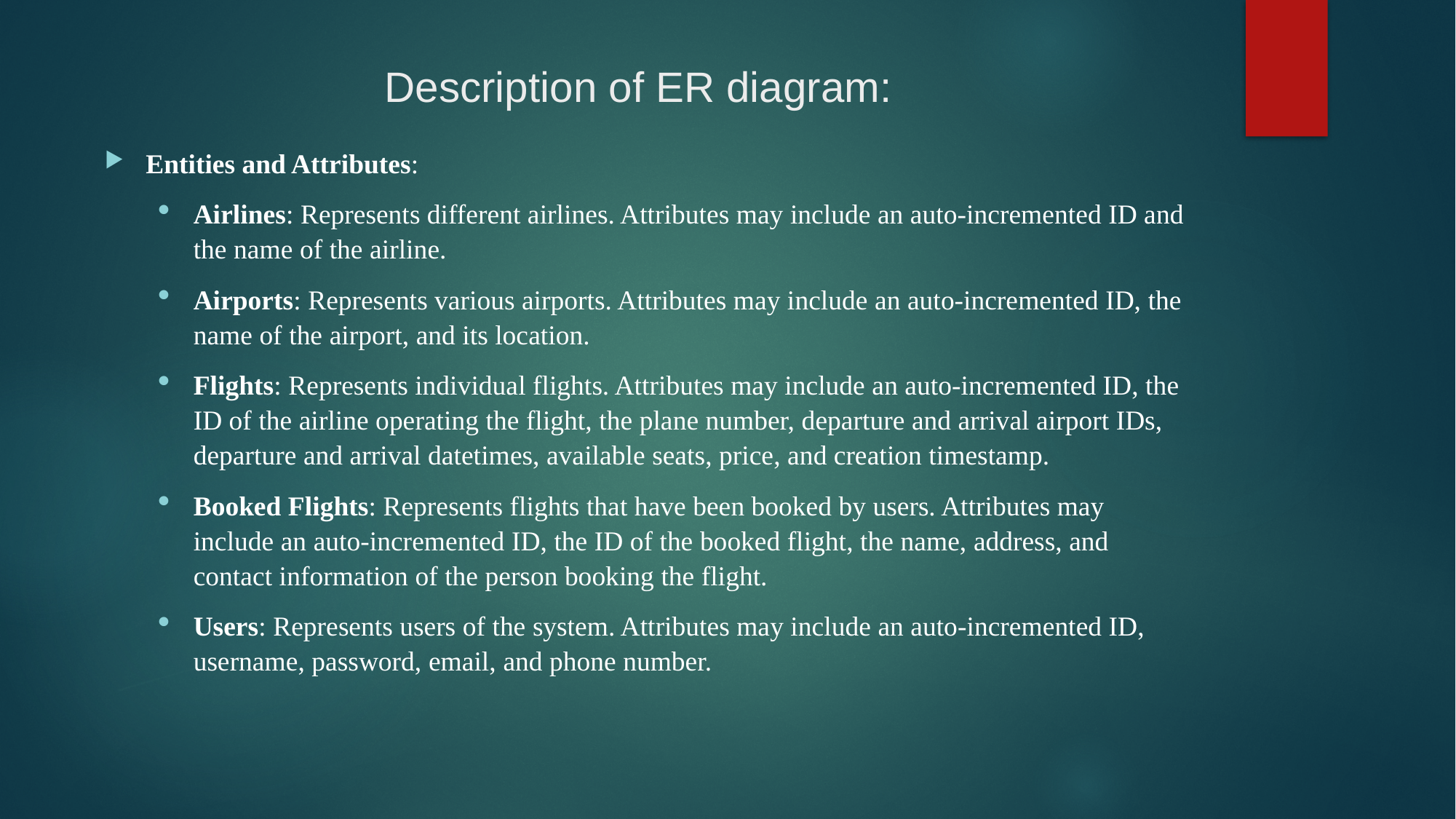

# Description of ER diagram:
Entities and Attributes:
Airlines: Represents different airlines. Attributes may include an auto-incremented ID and the name of the airline.
Airports: Represents various airports. Attributes may include an auto-incremented ID, the name of the airport, and its location.
Flights: Represents individual flights. Attributes may include an auto-incremented ID, the ID of the airline operating the flight, the plane number, departure and arrival airport IDs, departure and arrival datetimes, available seats, price, and creation timestamp.
Booked Flights: Represents flights that have been booked by users. Attributes may include an auto-incremented ID, the ID of the booked flight, the name, address, and contact information of the person booking the flight.
Users: Represents users of the system. Attributes may include an auto-incremented ID, username, password, email, and phone number.